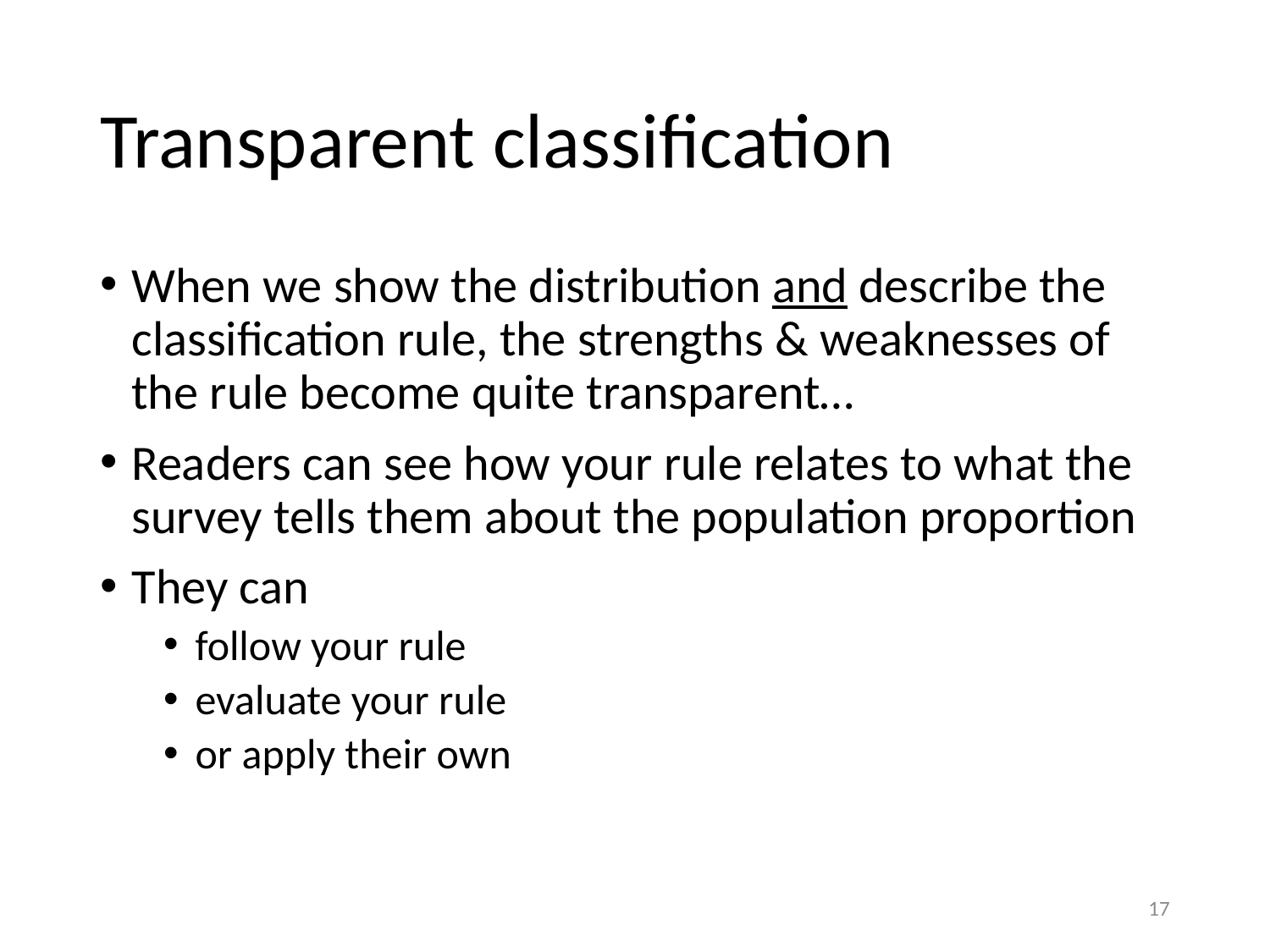

# Transparent classification
When we show the distribution and describe the classification rule, the strengths & weaknesses of the rule become quite transparent…
Readers can see how your rule relates to what the survey tells them about the population proportion
They can
follow your rule
evaluate your rule
or apply their own
17